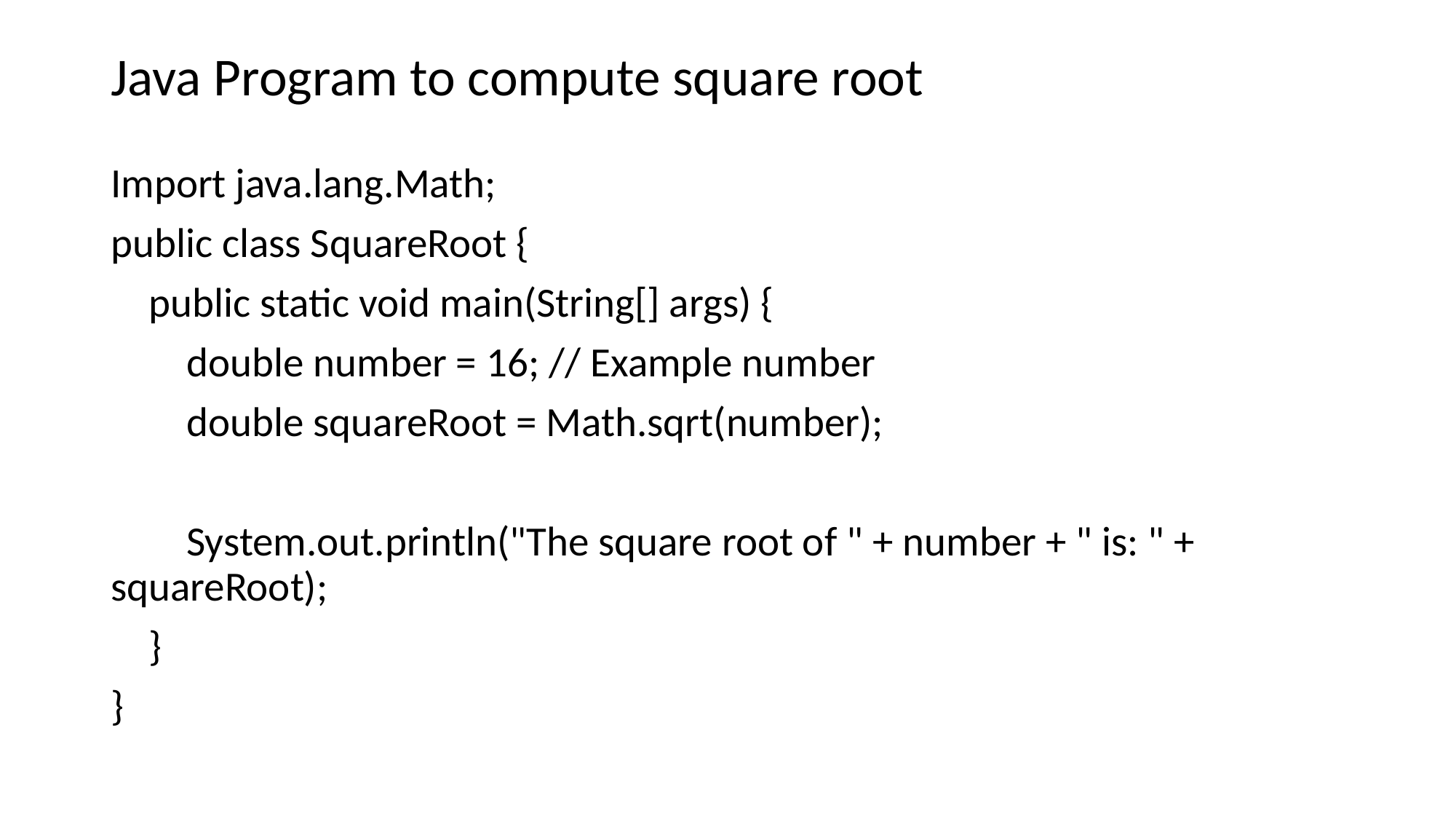

# Java Program to compute square root
Import java.lang.Math;
public class SquareRoot {
    public static void main(String[] args) {
        double number = 16; // Example number
        double squareRoot = Math.sqrt(number);

        System.out.println("The square root of " + number + " is: " + squareRoot);
    }
}